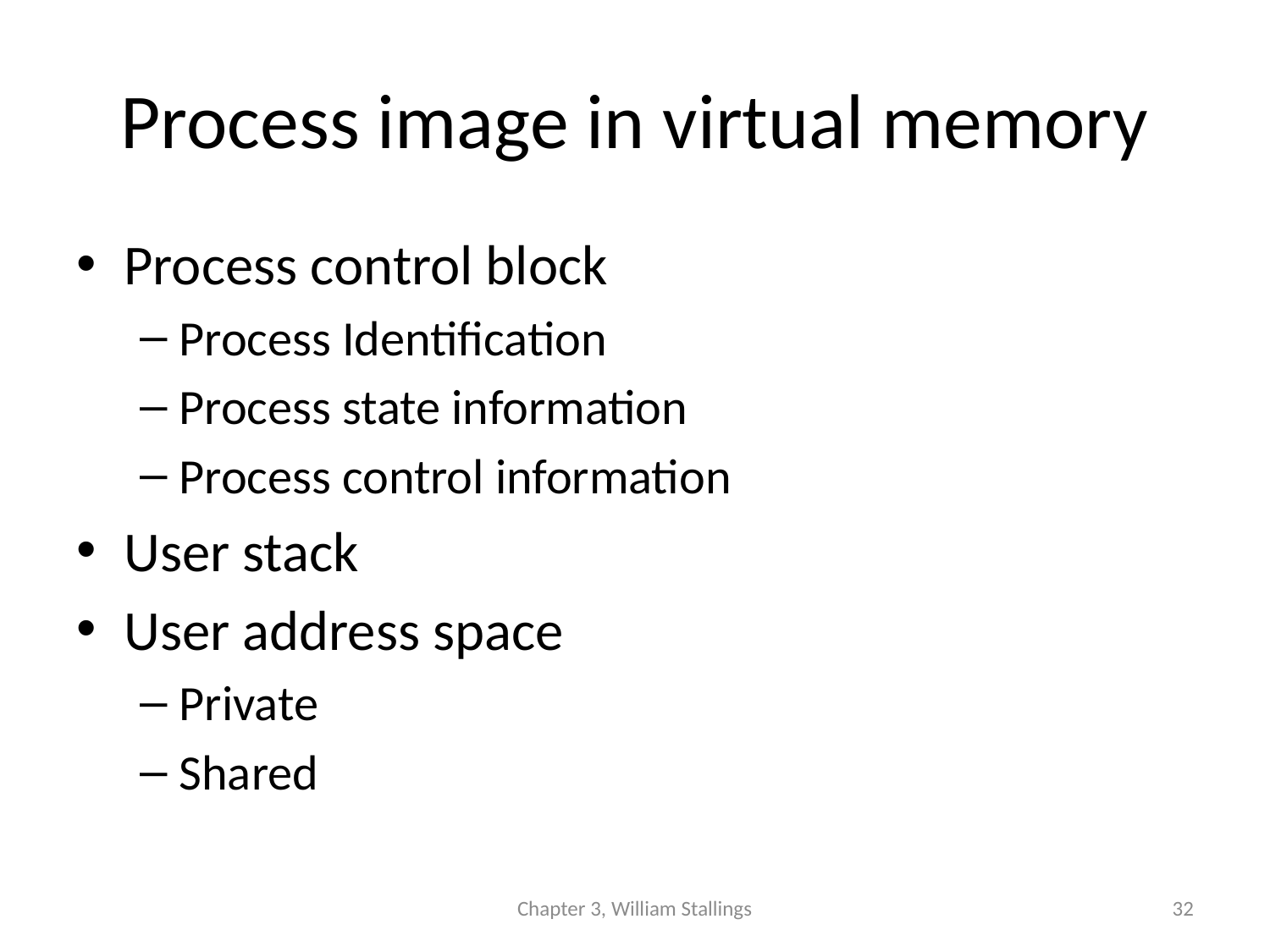

# Process image in virtual memory
Process control block
Process Identification
Process state information
Process control information
User stack
User address space
Private
Shared
Chapter 3, William Stallings
32